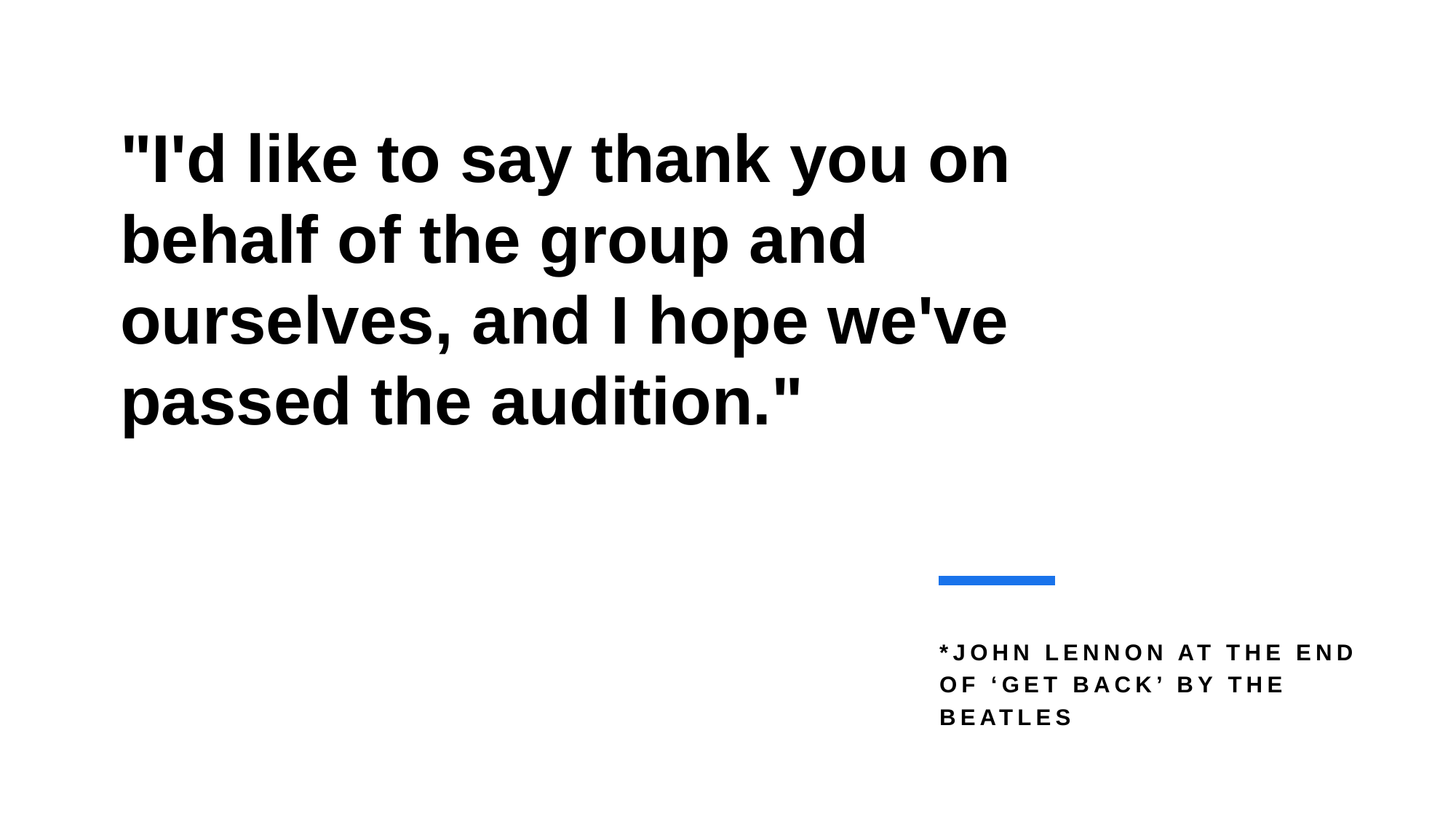

# "I'd like to say thank you on behalf of the group and ourselves, and I hope we've passed the audition."
*John Lennon at the end of ‘Get Back’ by the Beatles